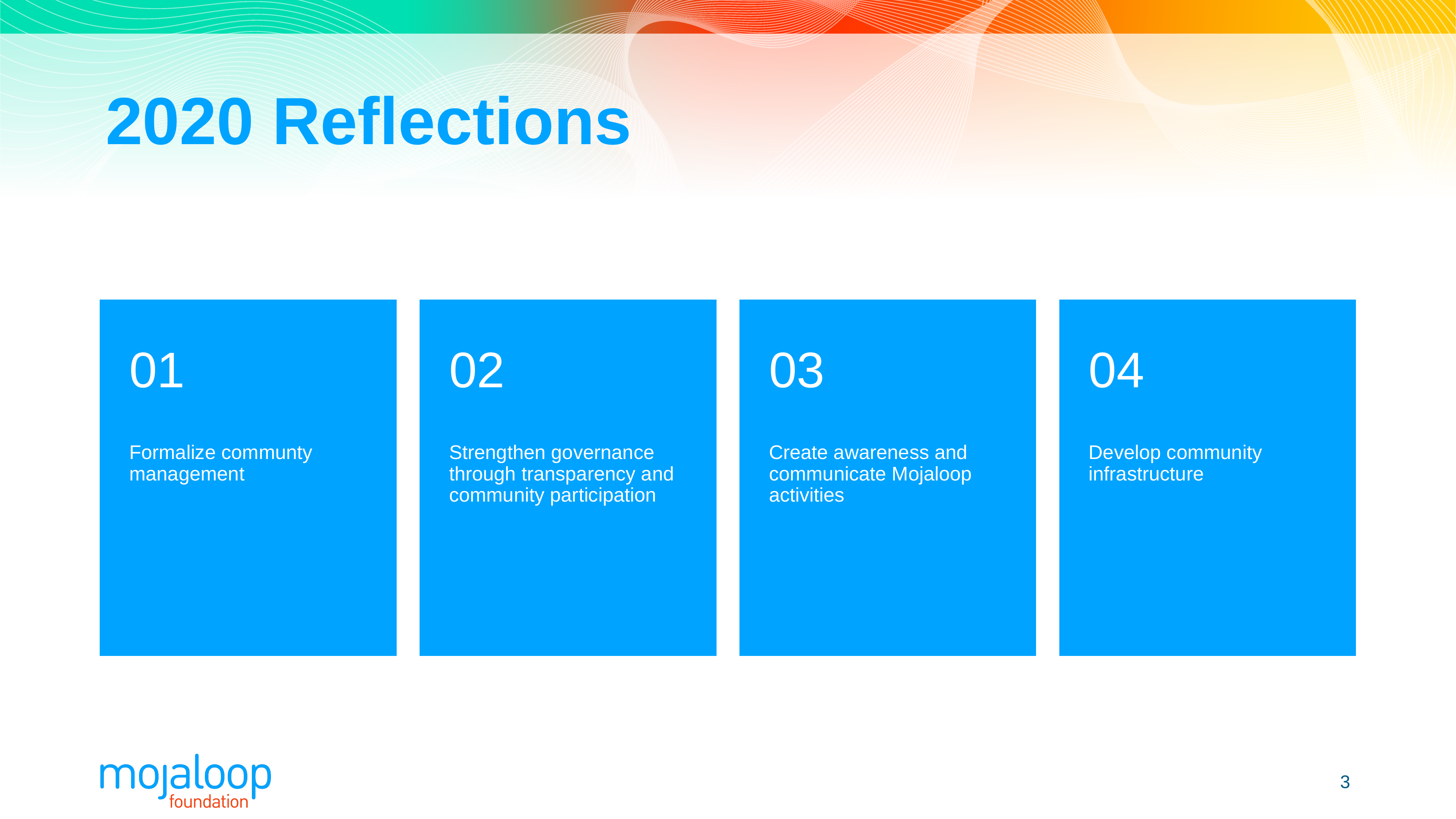

# 2020 Reflections
Formalize communty management
01
Strengthen governance through transparency and community participation
02
Create awareness and communicate Mojaloop activities
03
Develop community infrastructure
04
3